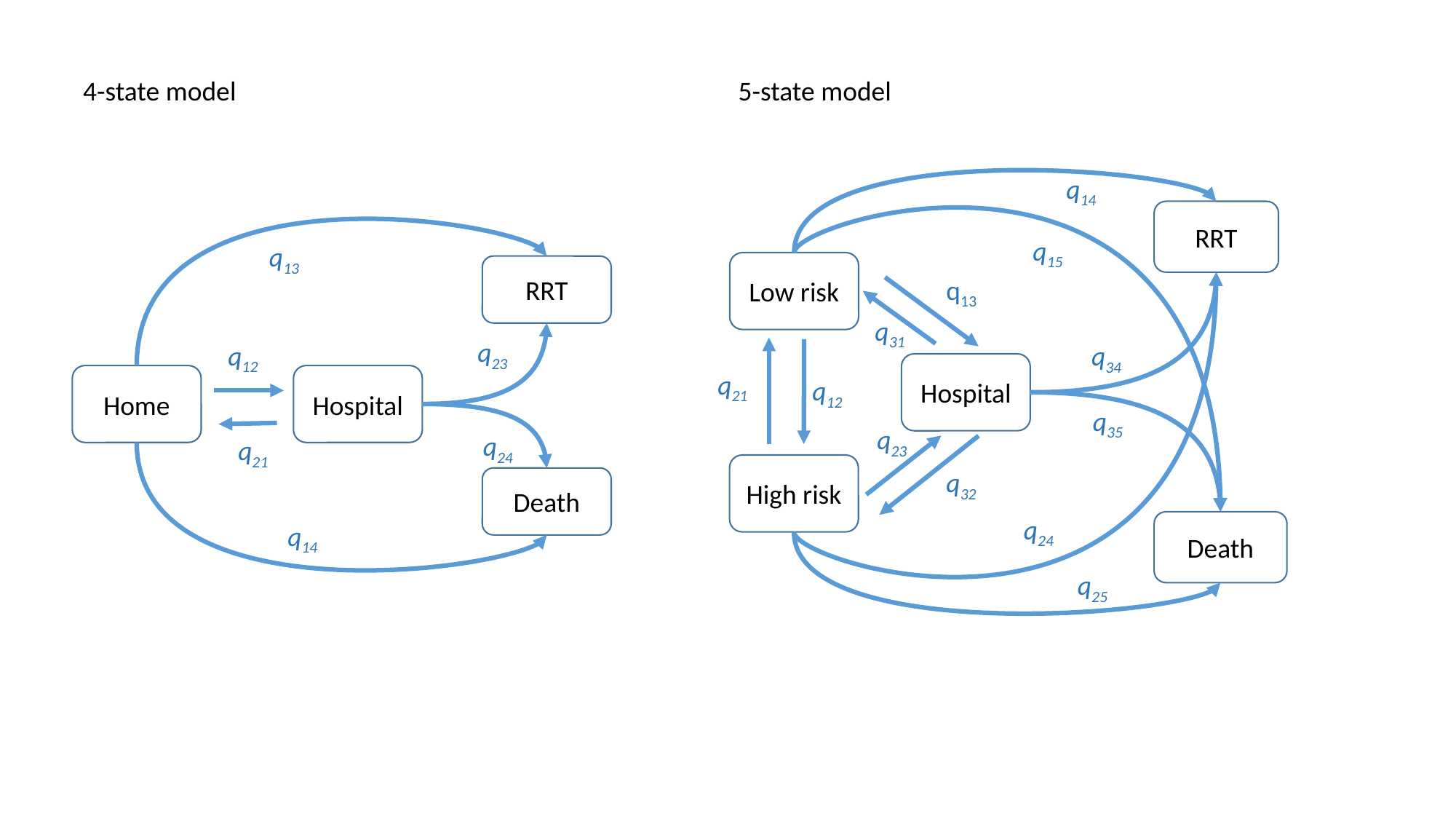

4-state model
5-state model
q14
RRT
q15
q13
Low risk
RRT
q13
q31
q23
q12
q34
Hospital
q21
Home
Hospital
q12
q35
q23
q24
q21
High risk
q32
Death
q24
Death
q14
q25